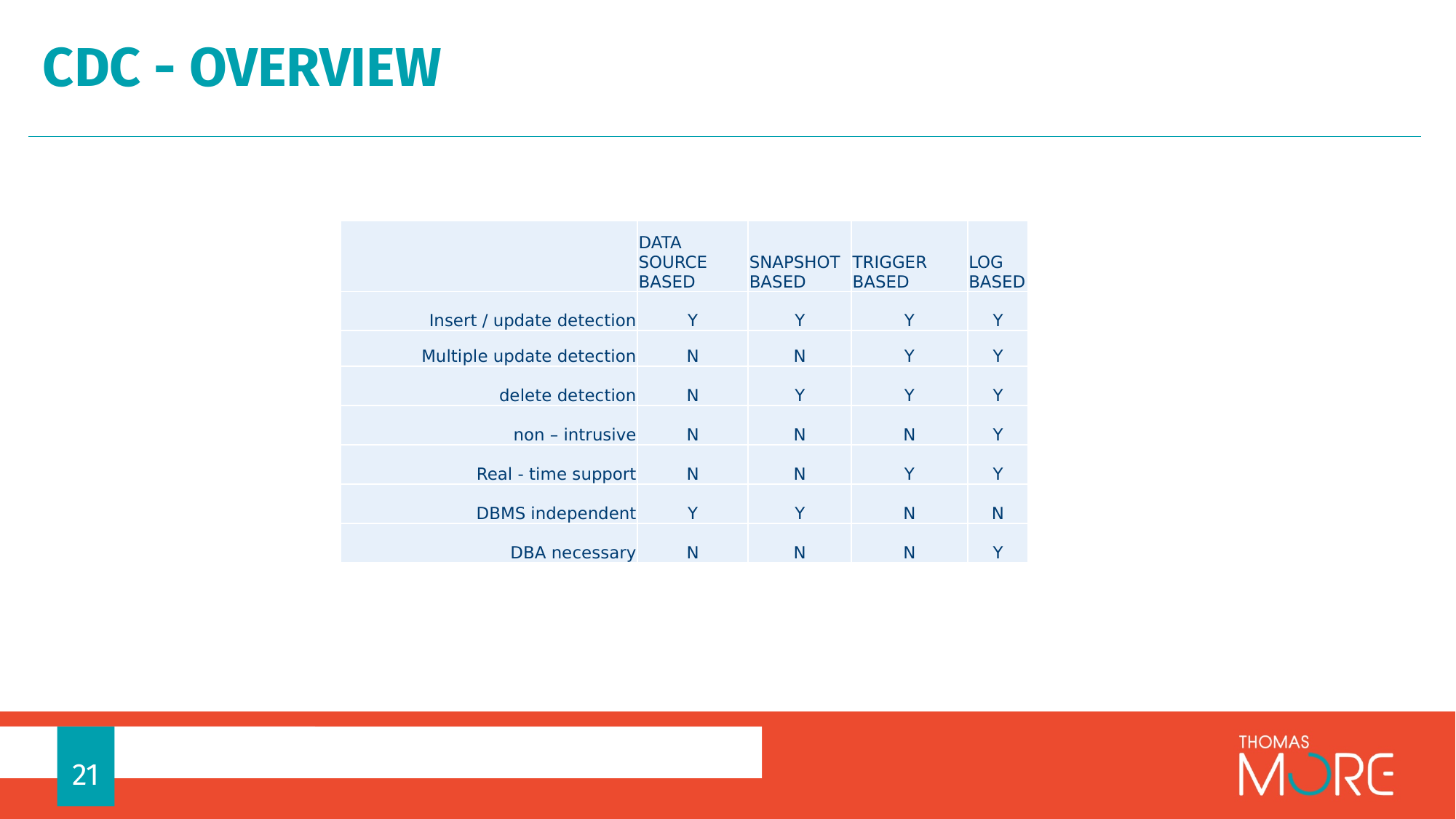

# CDC - OVERVIEW
|  | DATA SOURCE BASED | SNAPSHOTBASED | TRIGGER BASED | LOG BASED |
| --- | --- | --- | --- | --- |
| Insert / update detection | Y | Y | Y | Y |
| Multiple update detection | N | N | Y | Y |
| delete detection | N | Y | Y | Y |
| non – intrusive | N | N | N | Y |
| Real - time support | N | N | Y | Y |
| DBMS independent | Y | Y | N | N |
| DBA necessary | N | N | N | Y |
21